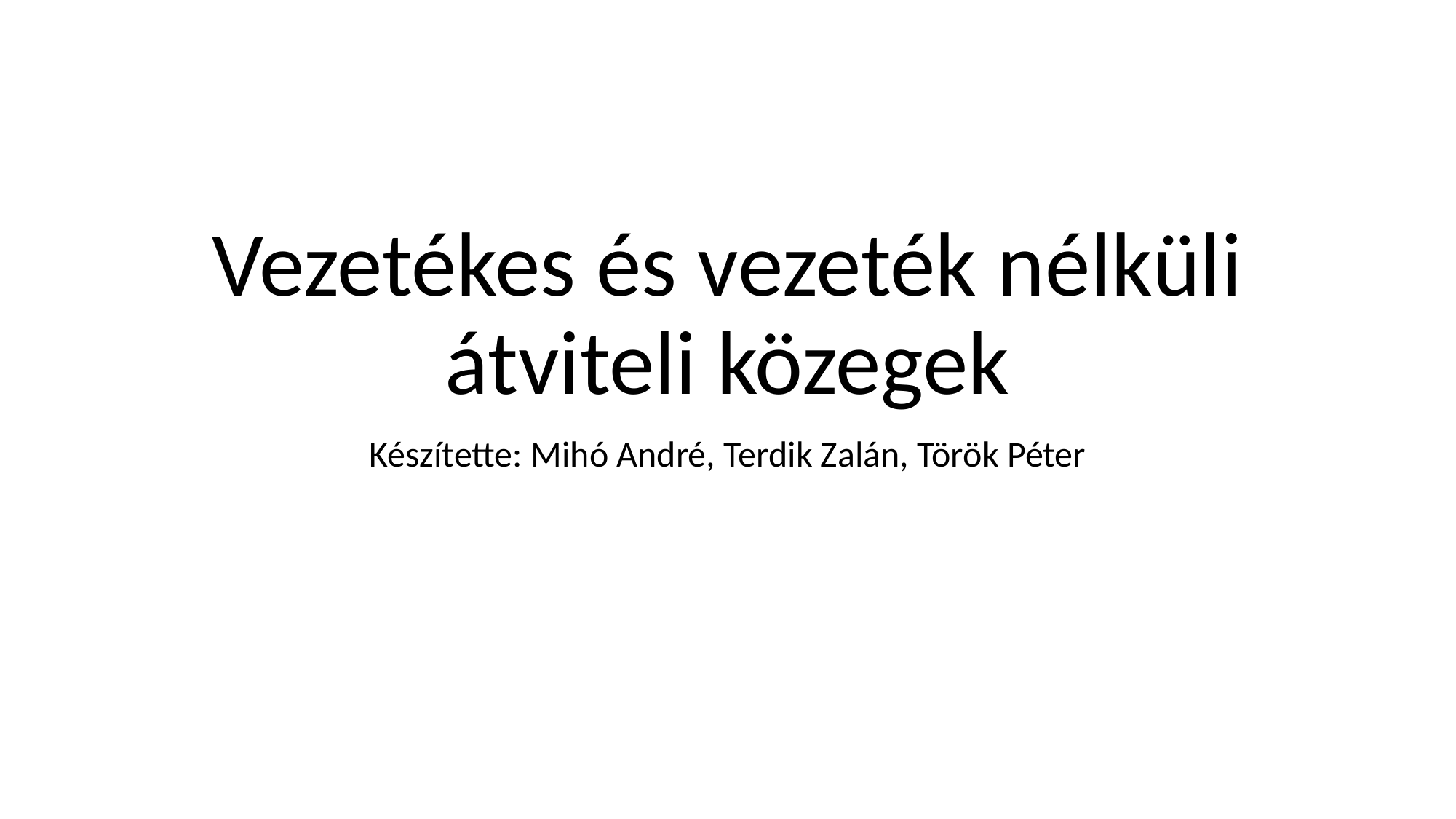

# Vezetékes és vezeték nélküli átviteli közegek
Készítette: Mihó André, Terdik Zalán, Török Péter